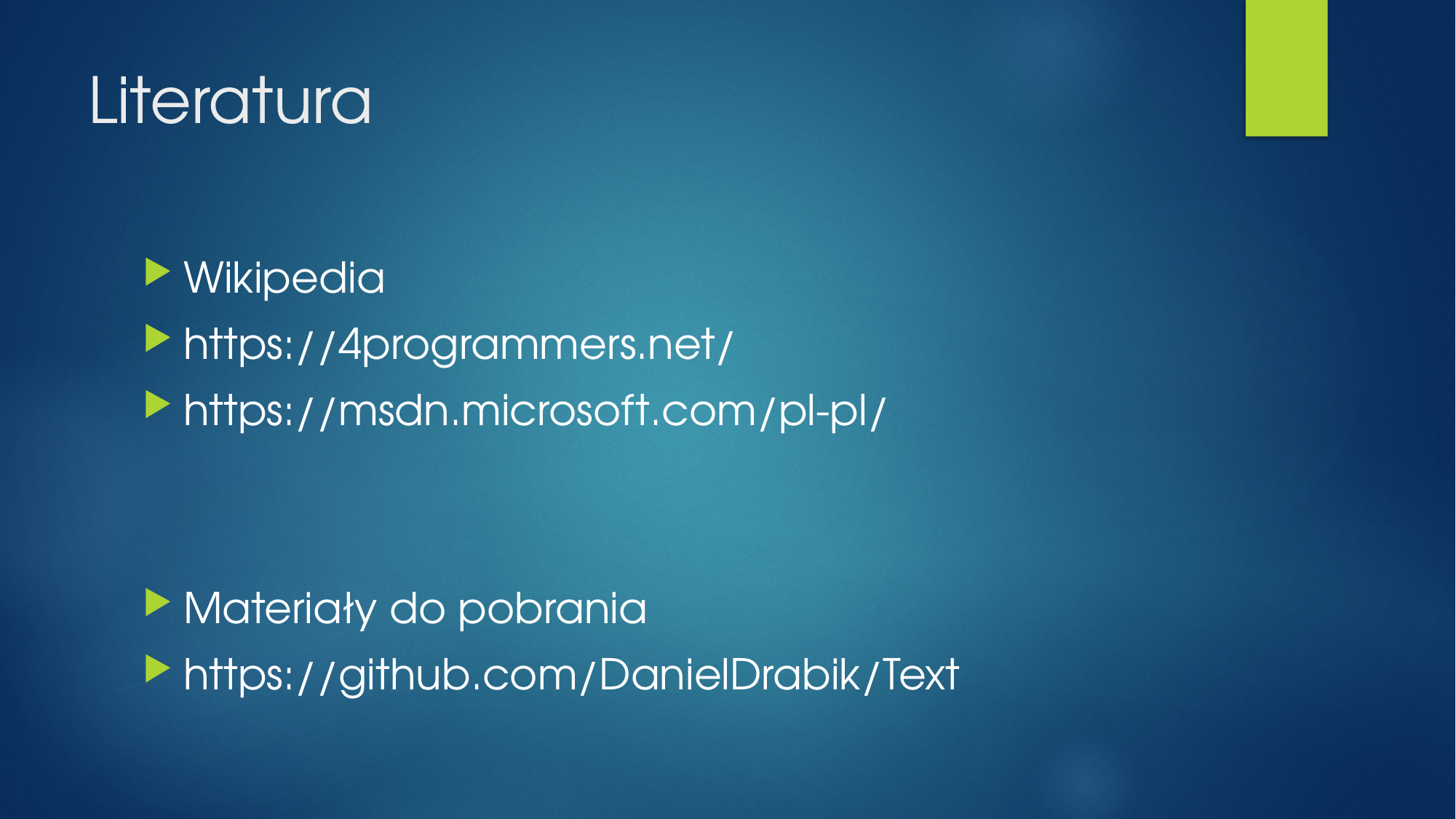

# Literatura
Wikipedia
https://4programmers.net/
https://msdn.microsoft.com/pl-pl/

Materiały do pobrania
https://github.com/DanielDrabik/Text